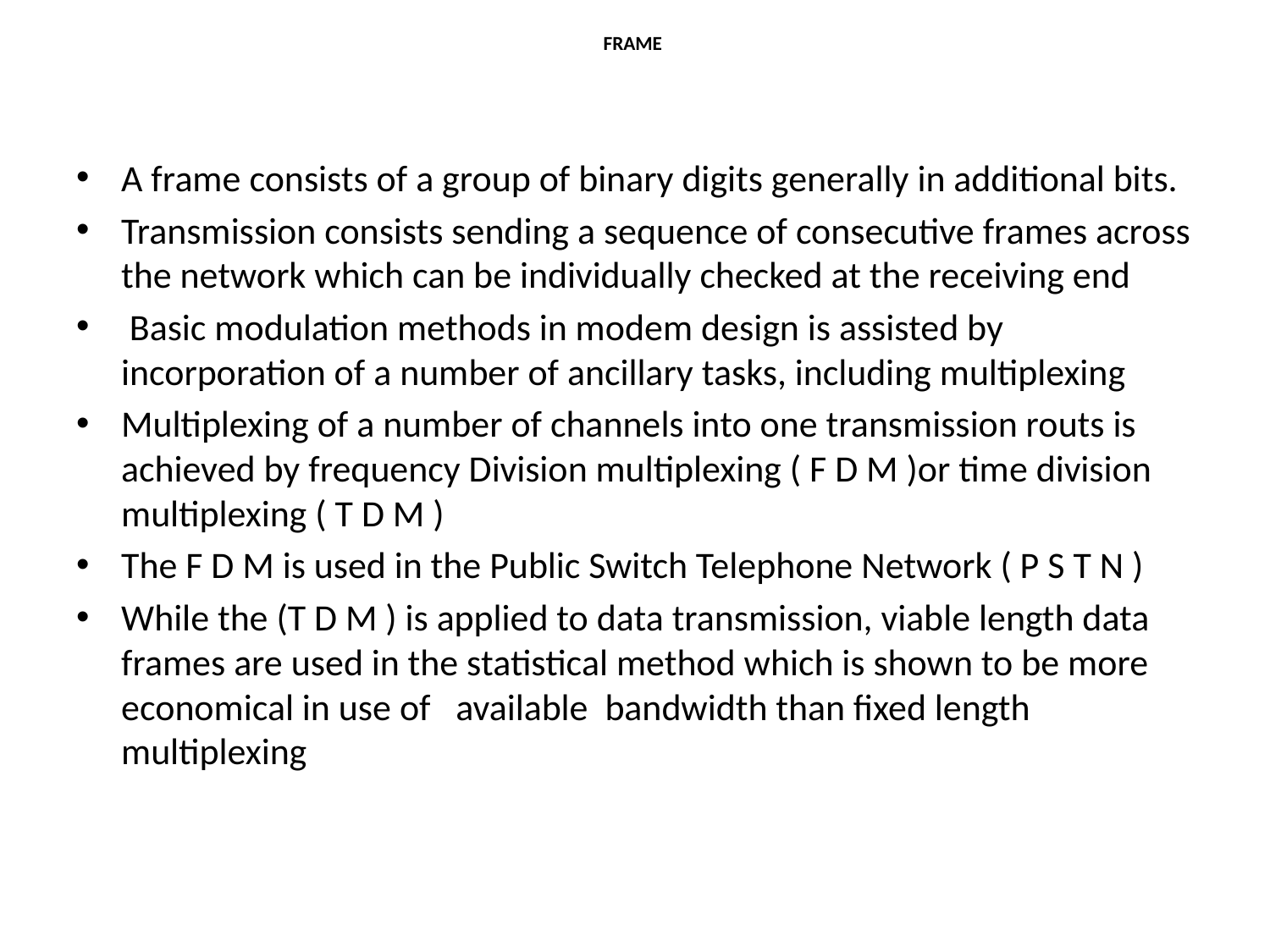

# FRAME
A frame consists of a group of binary digits generally in additional bits.
Transmission consists sending a sequence of consecutive frames across the network which can be individually checked at the receiving end
 Basic modulation methods in modem design is assisted by incorporation of a number of ancillary tasks, including multiplexing
Multiplexing of a number of channels into one transmission routs is achieved by frequency Division multiplexing ( F D M )or time division multiplexing ( T D M )
The F D M is used in the Public Switch Telephone Network ( P S T N )
While the (T D M ) is applied to data transmission, viable length data frames are used in the statistical method which is shown to be more economical in use of   available  bandwidth than fixed length multiplexing